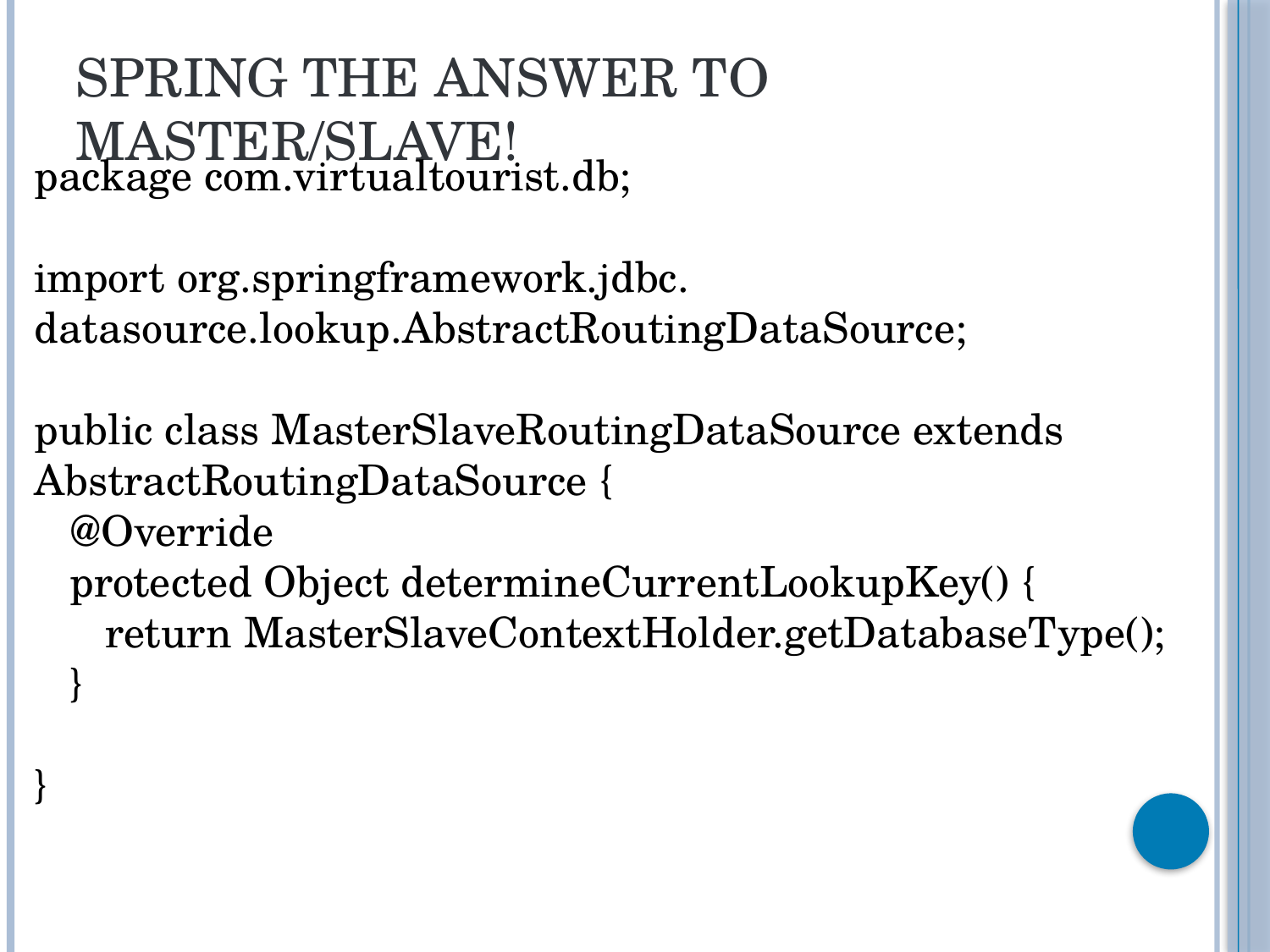

# Spring the answer to Master/Slave!
package com.virtualtourist.db;

import org.springframework.jdbc.
datasource.lookup.AbstractRoutingDataSource;

public class MasterSlaveRoutingDataSource extends AbstractRoutingDataSource {
   @Override
   protected Object determineCurrentLookupKey() {
      return MasterSlaveContextHolder.getDatabaseType();
   }

}

29